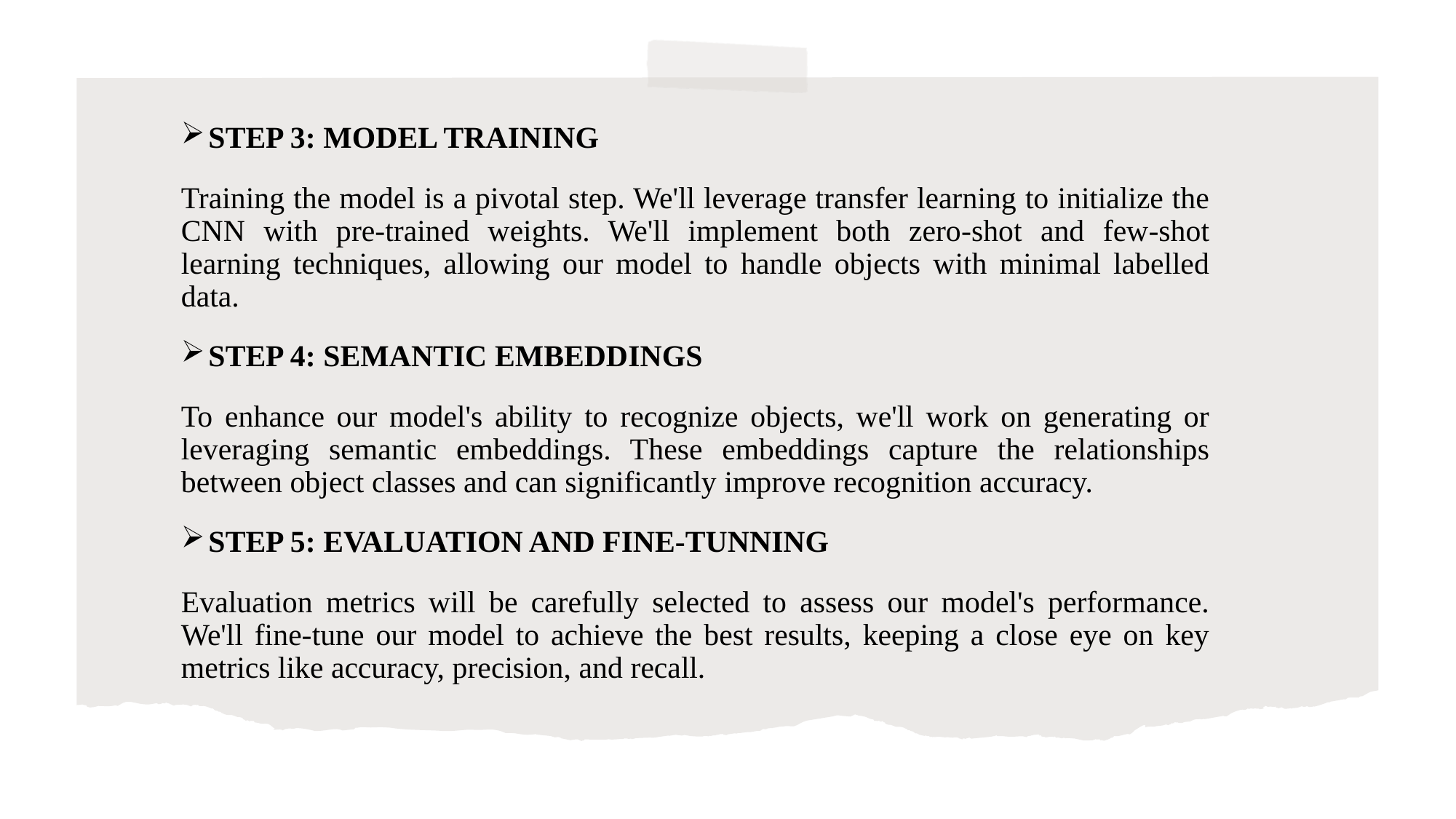

STEP 3: MODEL TRAINING
Training the model is a pivotal step. We'll leverage transfer learning to initialize the CNN with pre-trained weights. We'll implement both zero-shot and few-shot learning techniques, allowing our model to handle objects with minimal labelled data.
STEP 4: SEMANTIC EMBEDDINGS
To enhance our model's ability to recognize objects, we'll work on generating or leveraging semantic embeddings. These embeddings capture the relationships between object classes and can significantly improve recognition accuracy.
STEP 5: EVALUATION AND FINE-TUNNING
Evaluation metrics will be carefully selected to assess our model's performance. We'll fine-tune our model to achieve the best results, keeping a close eye on key metrics like accuracy, precision, and recall.